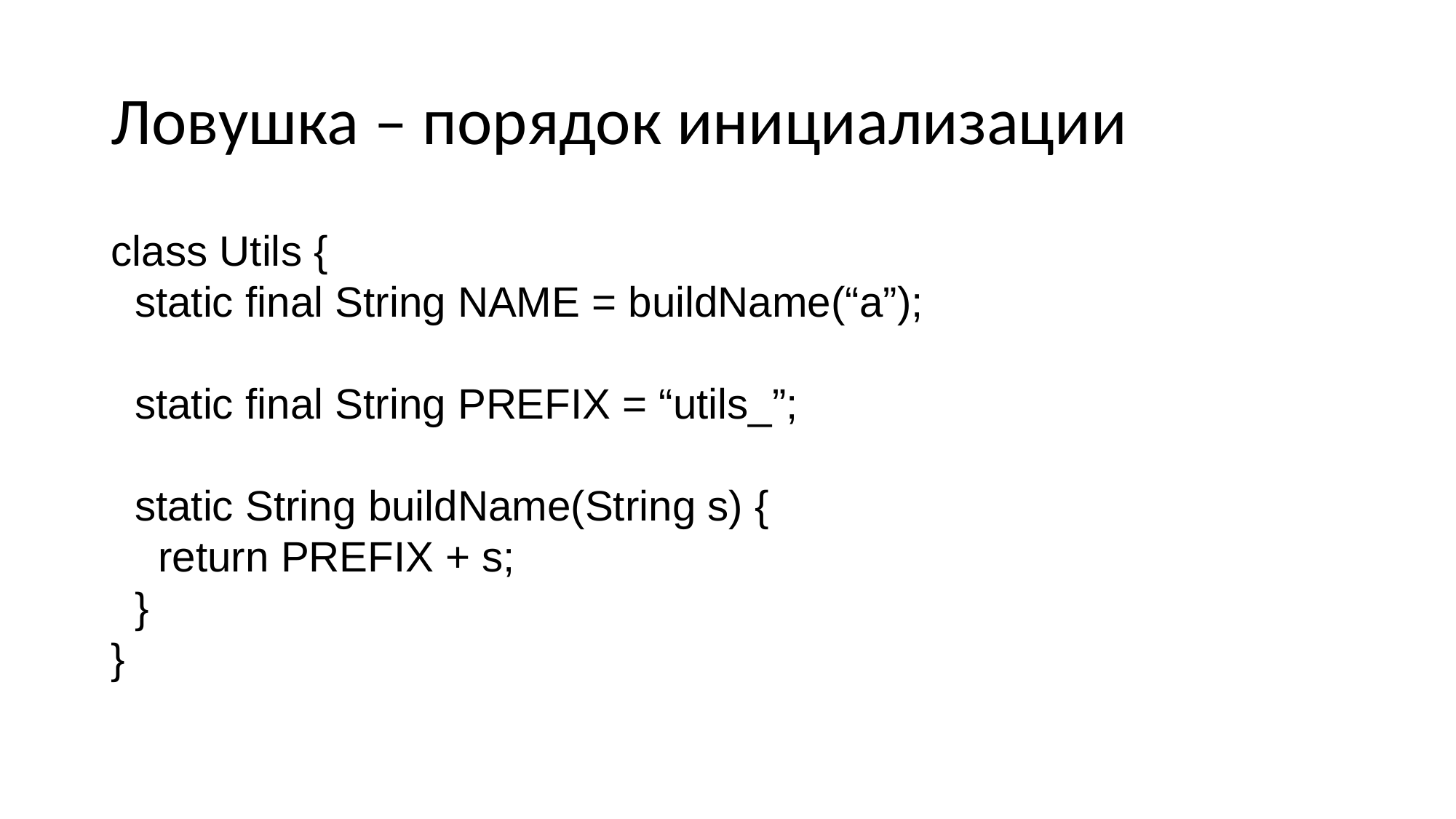

# Ловушка – порядок инициализации
class Utils {
  static final String NAME = buildName(“a”);

  static final String PREFIX = “utils_”;

  static String buildName(String s) {
    return PREFIX + s;
  }
}